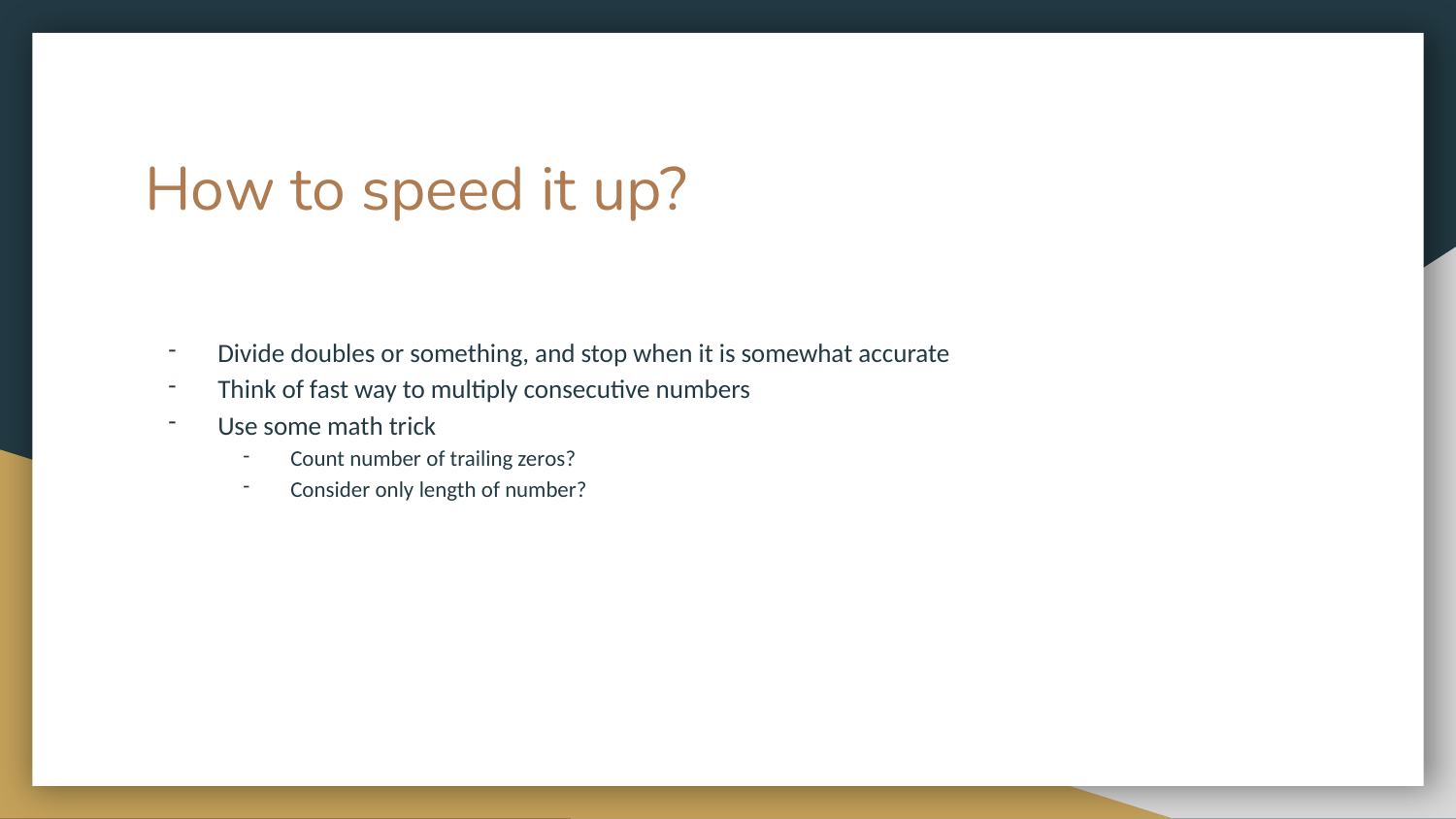

# How to speed it up?
Divide doubles or something, and stop when it is somewhat accurate
Think of fast way to multiply consecutive numbers
Use some math trick
Count number of trailing zeros?
Consider only length of number?